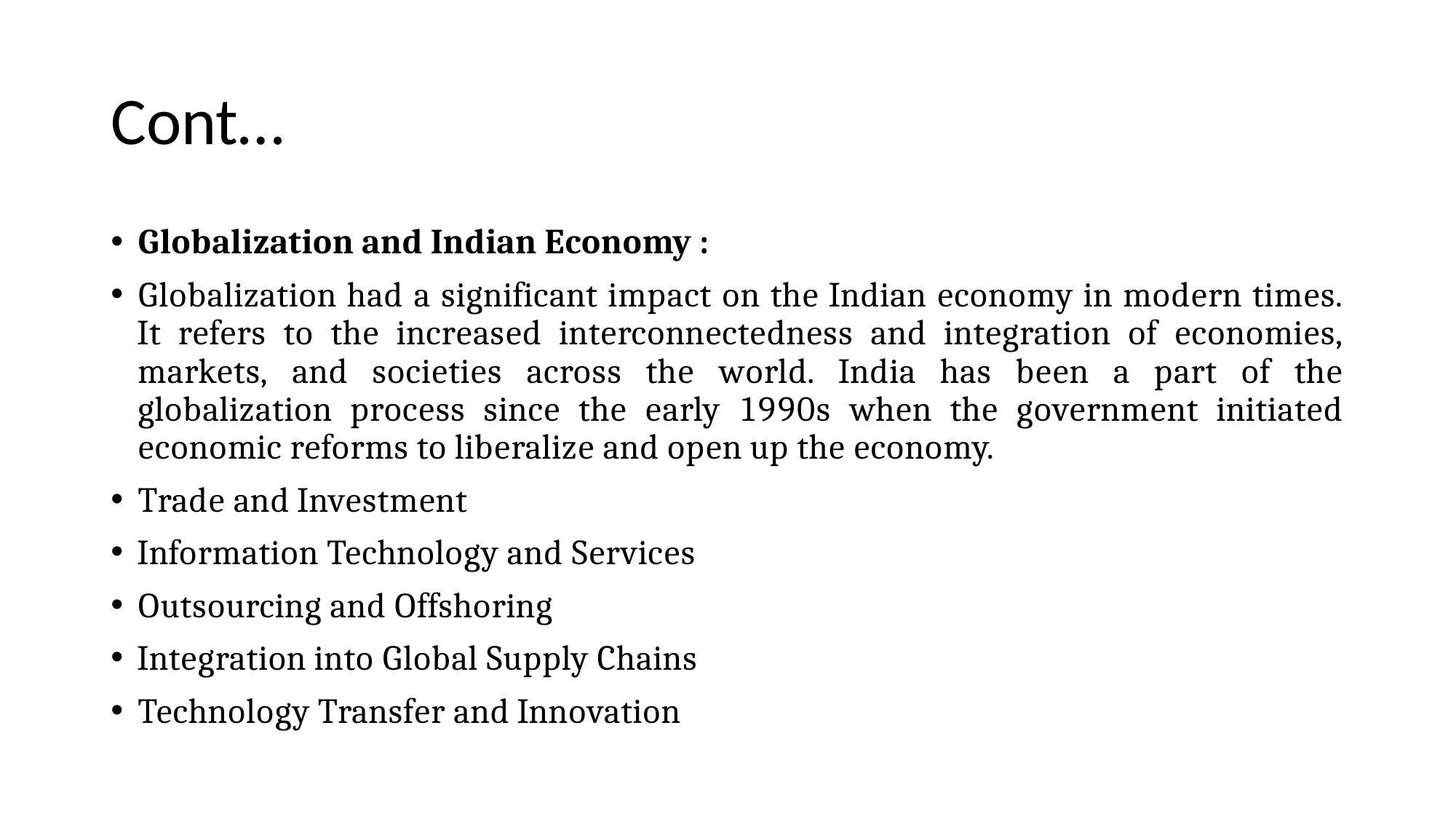

# Cont…
Globalization and Indian Economy :
Globalization had a significant impact on the Indian economy in modern times. It refers to the increased interconnectedness and integration of economies, markets, and societies across the world. India has been a part of the globalization process since the early 1990s when the government initiated economic reforms to liberalize and open up the economy.
Trade and Investment
Information Technology and Services
Outsourcing and Offshoring
Integration into Global Supply Chains
Technology Transfer and Innovation